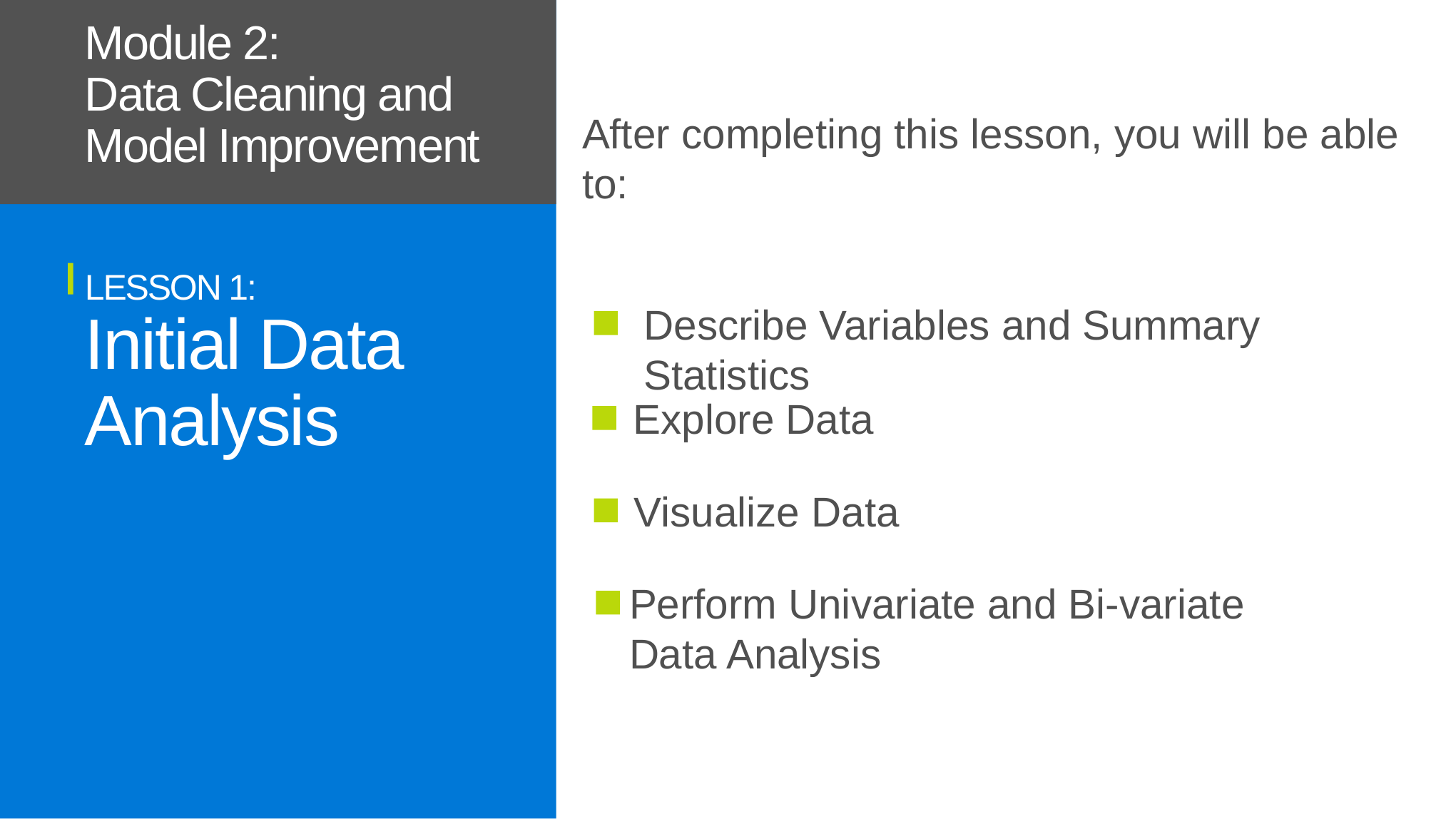

Module 2:
Data Cleaning and Model Improvement

LESSON 1:
Initial Data Analysis
After completing this lesson, you will be able to:

Describe Variables and Summary Statistics

Explore Data

Visualize Data

Perform Univariate and Bi-variate
Data Analysis